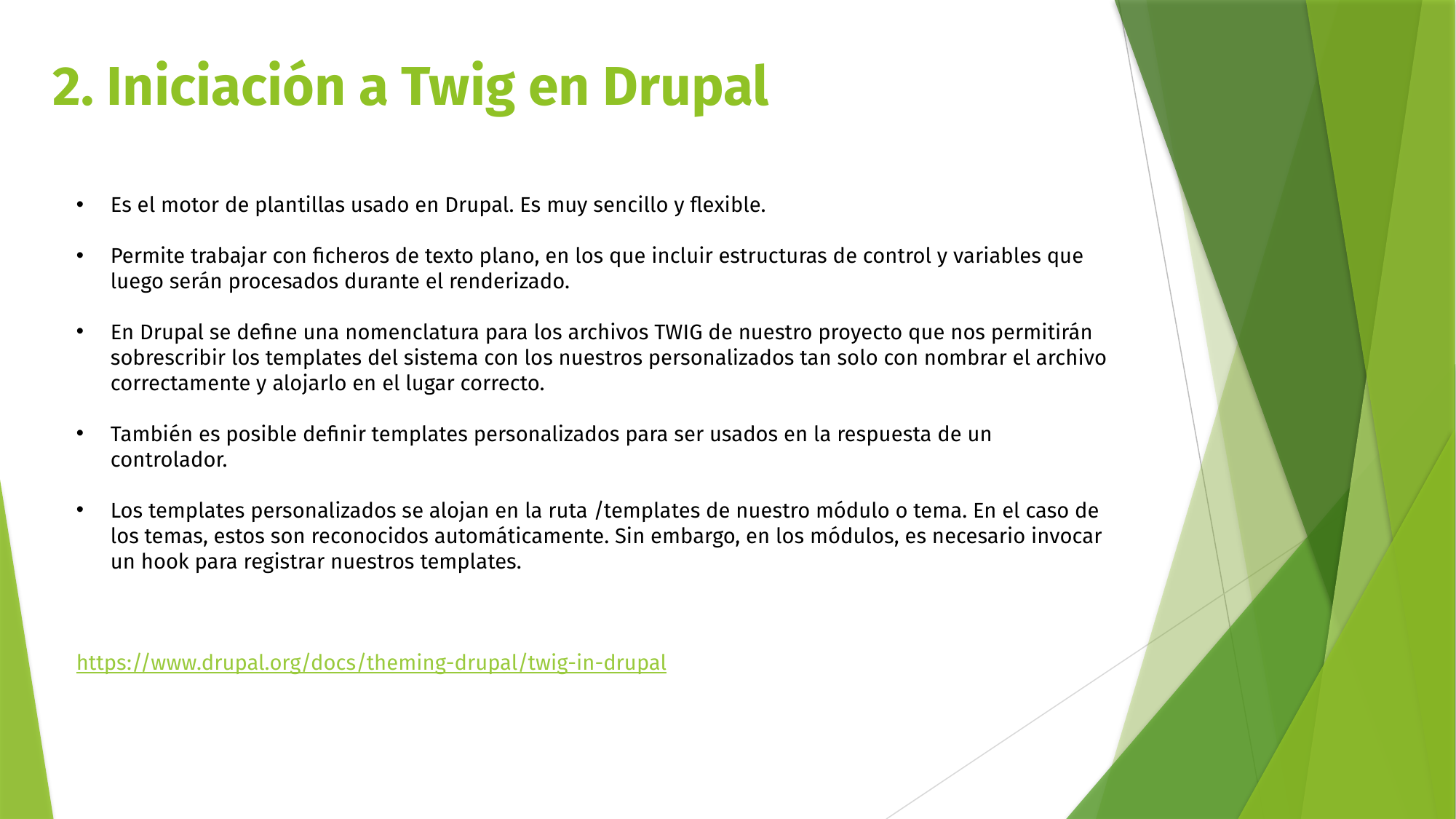

# 2. Iniciación a Twig en Drupal
Es el motor de plantillas usado en Drupal. Es muy sencillo y flexible.
Permite trabajar con ficheros de texto plano, en los que incluir estructuras de control y variables que luego serán procesados durante el renderizado.
En Drupal se define una nomenclatura para los archivos TWIG de nuestro proyecto que nos permitirán sobrescribir los templates del sistema con los nuestros personalizados tan solo con nombrar el archivo correctamente y alojarlo en el lugar correcto.
También es posible definir templates personalizados para ser usados en la respuesta de un controlador.

Los templates personalizados se alojan en la ruta /templates de nuestro módulo o tema. En el caso de los temas, estos son reconocidos automáticamente. Sin embargo, en los módulos, es necesario invocar un hook para registrar nuestros templates.

https://www.drupal.org/docs/theming-drupal/twig-in-drupal